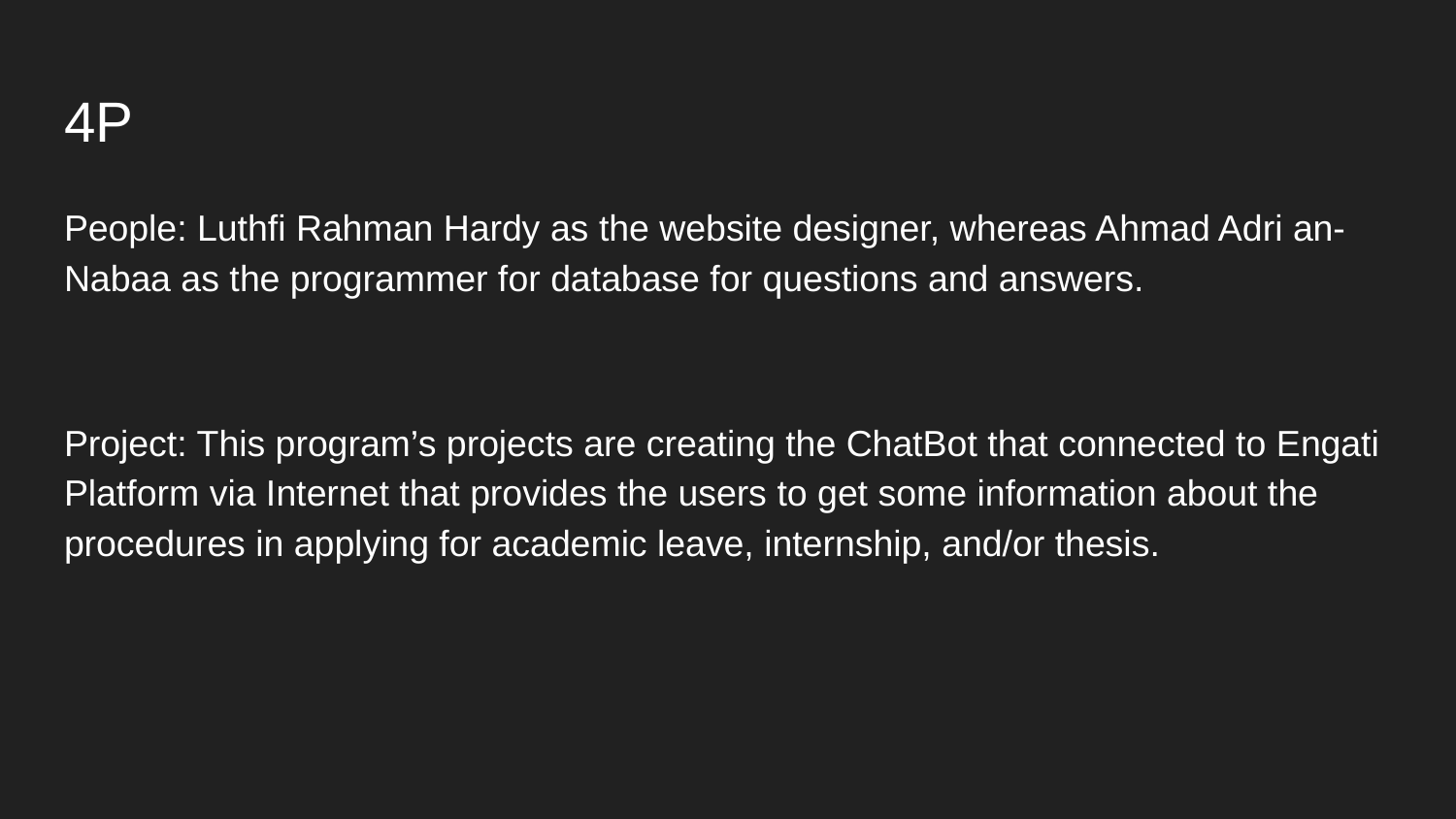

# 4P
People: Luthfi Rahman Hardy as the website designer, whereas Ahmad Adri an-Nabaa as the programmer for database for questions and answers.

Project: This program’s projects are creating the ChatBot that connected to Engati Platform via Internet that provides the users to get some information about the procedures in applying for academic leave, internship, and/or thesis.